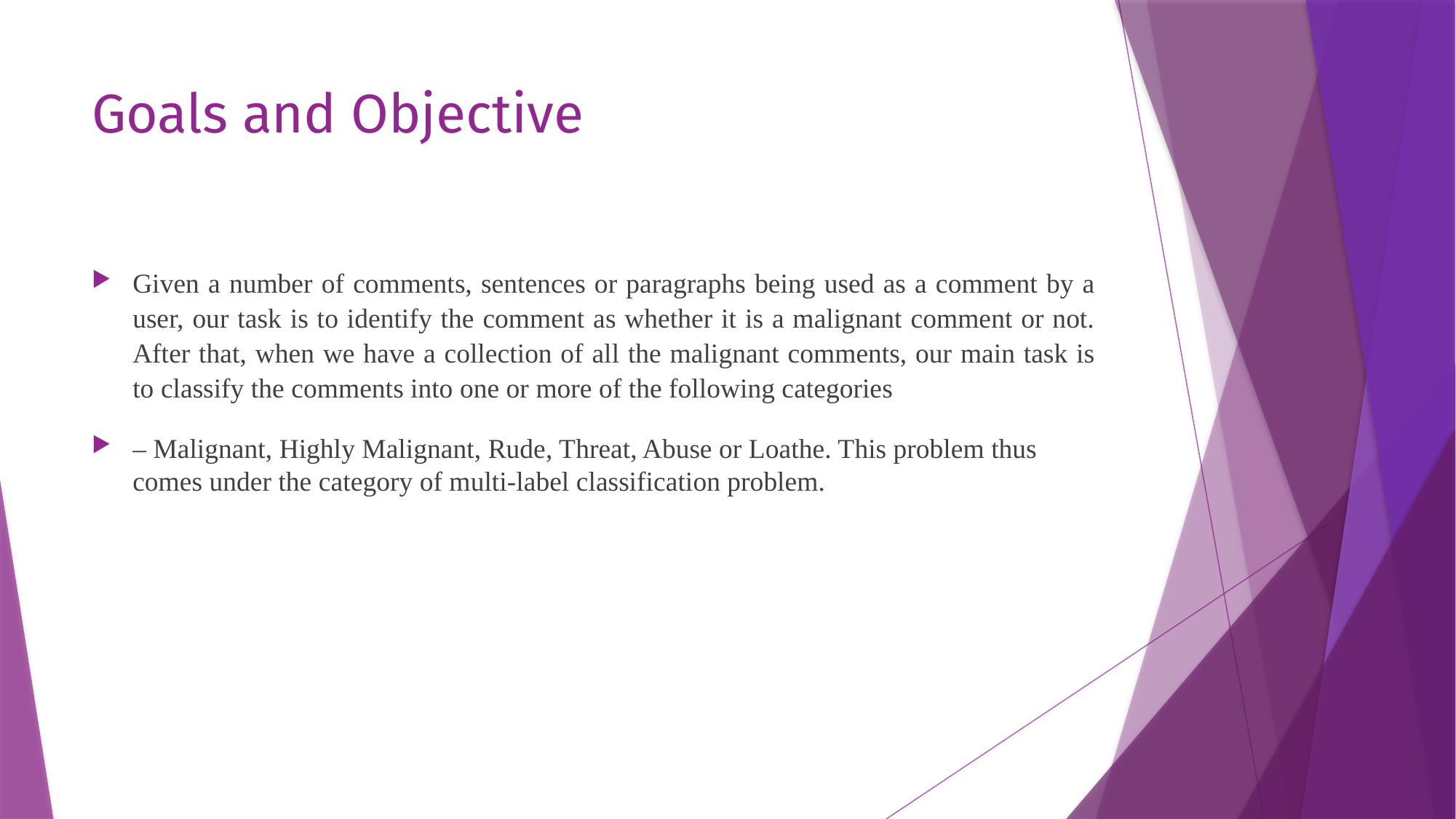

# Goals and Objective
Given a number of comments, sentences or paragraphs being used as a comment by a user, our task is to identify the comment as whether it is a malignant comment or not. After that, when we have a collection of all the malignant comments, our main task is to classify the comments into one or more of the following categories
– Malignant, Highly Malignant, Rude, Threat, Abuse or Loathe. This problem thus comes under the category of multi-label classification problem.